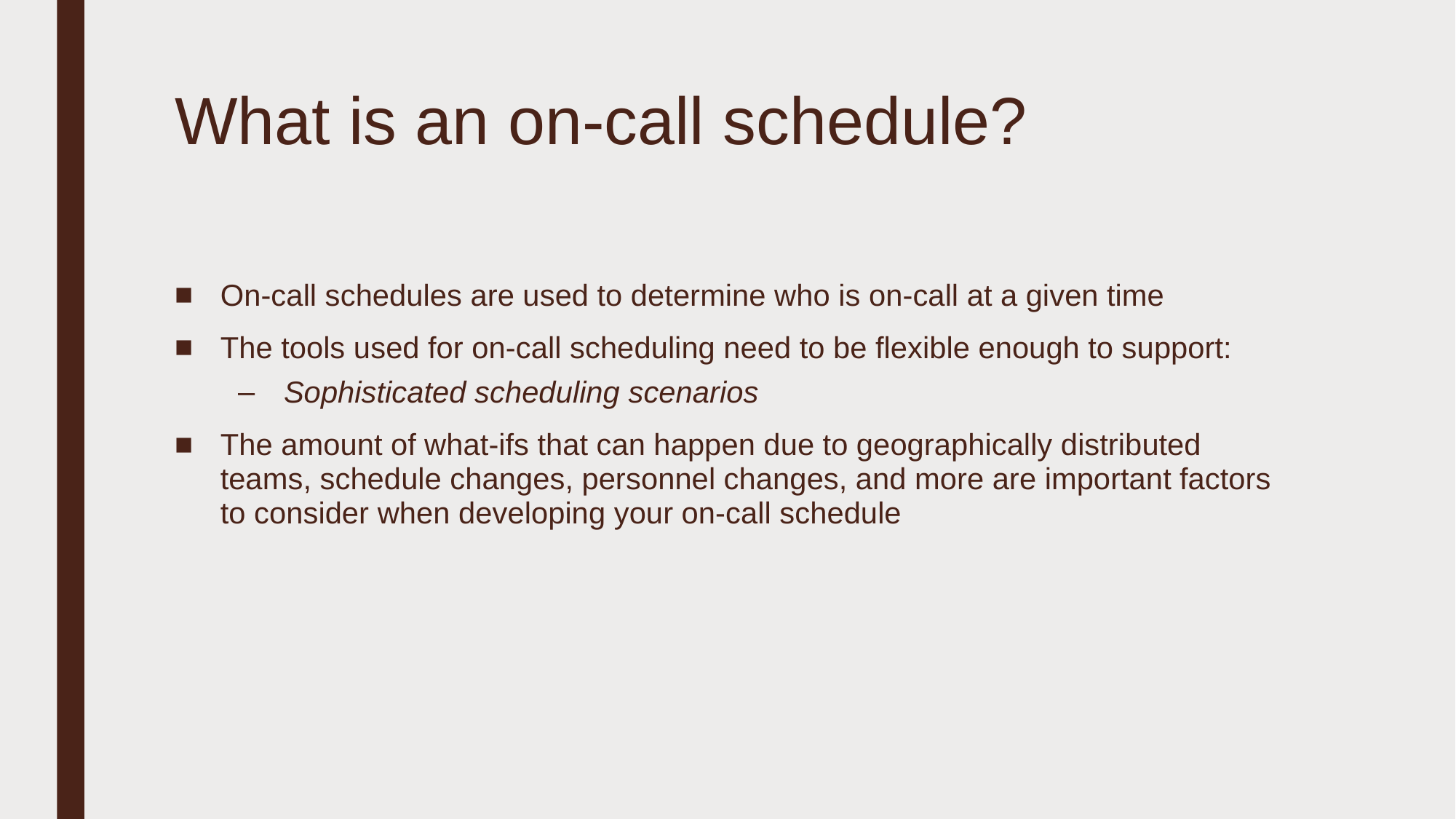

# What is an on-call schedule?
On-call schedules are used to determine who is on-call at a given time
The tools used for on-call scheduling need to be flexible enough to support:
Sophisticated scheduling scenarios
The amount of what-ifs that can happen due to geographically distributed teams, schedule changes, personnel changes, and more are important factors to consider when developing your on-call schedule